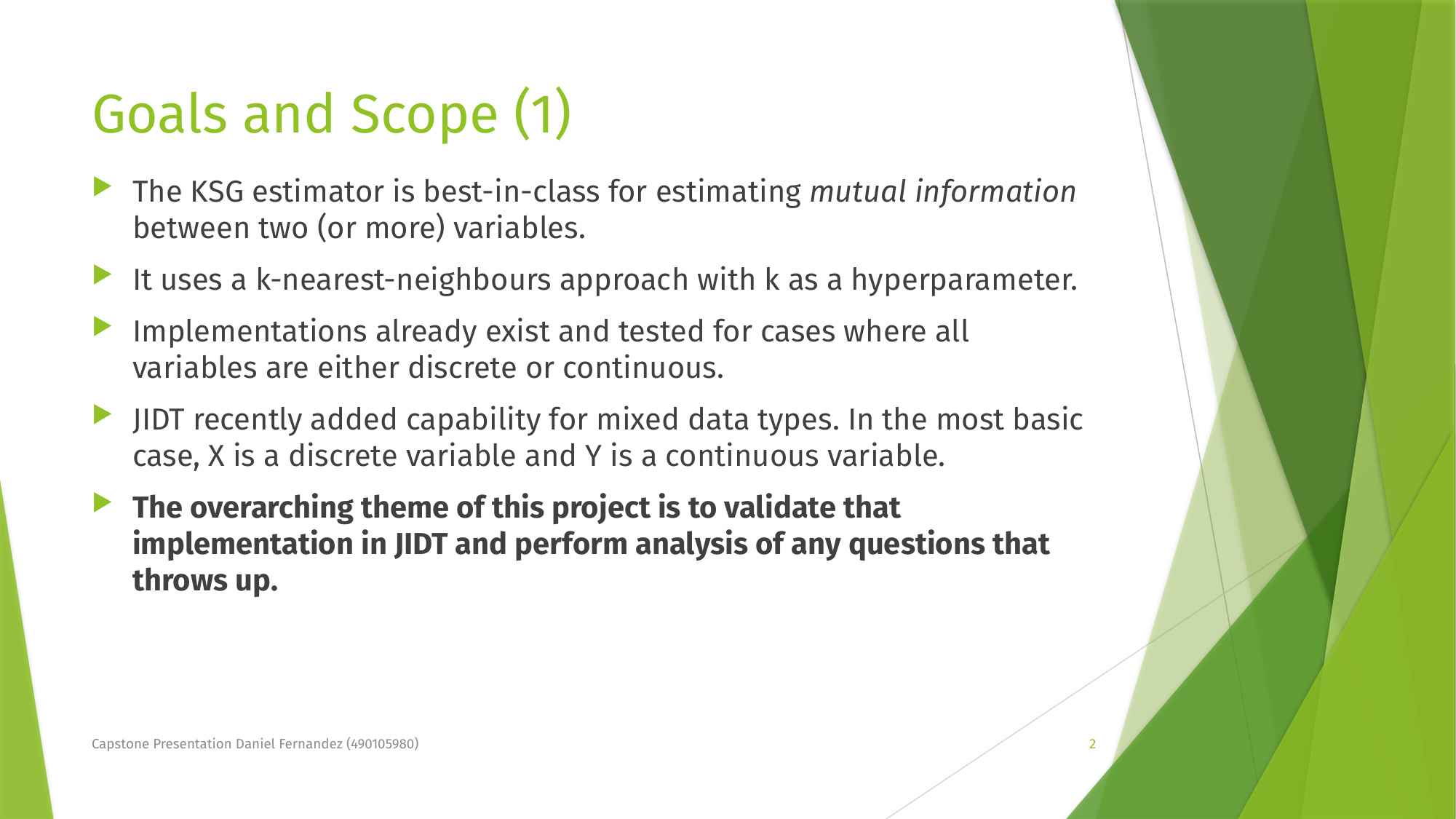

# Goals and Scope (1)
The KSG estimator is best-in-class for estimating mutual information between two (or more) variables.
It uses a k-nearest-neighbours approach with k as a hyperparameter.
Implementations already exist and tested for cases where all variables are either discrete or continuous.
JIDT recently added capability for mixed data types. In the most basic case, X is a discrete variable and Y is a continuous variable.
The overarching theme of this project is to validate that implementation in JIDT and perform analysis of any questions that throws up.

Capstone Presentation Daniel Fernandez (490105980)
2